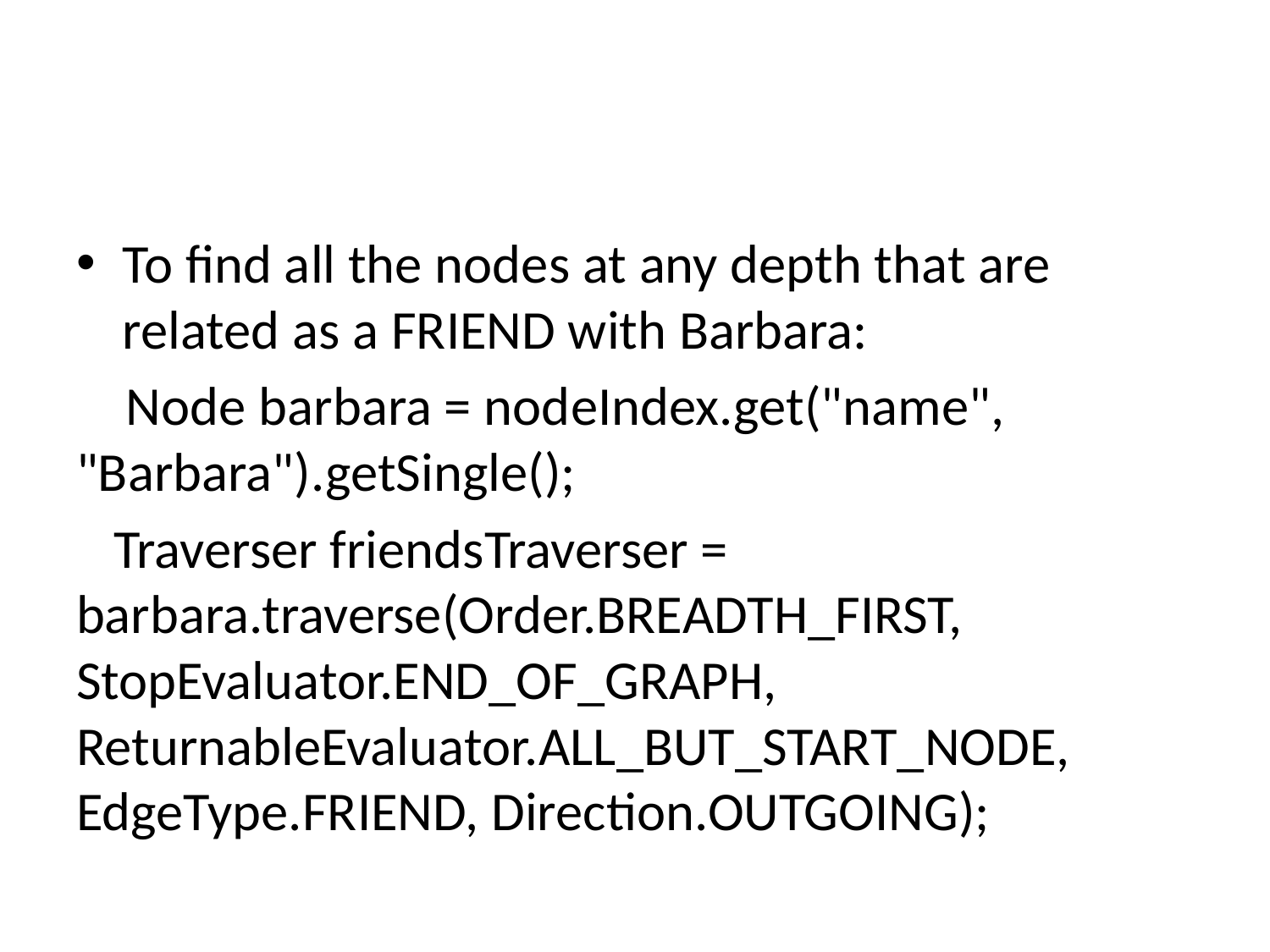

#
To find all the nodes at any depth that are related as a FRIEND with Barbara:
    Node barbara = nodeIndex.get("name", "Barbara").getSingle();
   Traverser friendsTraverser = barbara.traverse(Order.BREADTH_FIRST, StopEvaluator.END_OF_GRAPH, ReturnableEvaluator.ALL_BUT_START_NODE, EdgeType.FRIEND, Direction.OUTGOING);